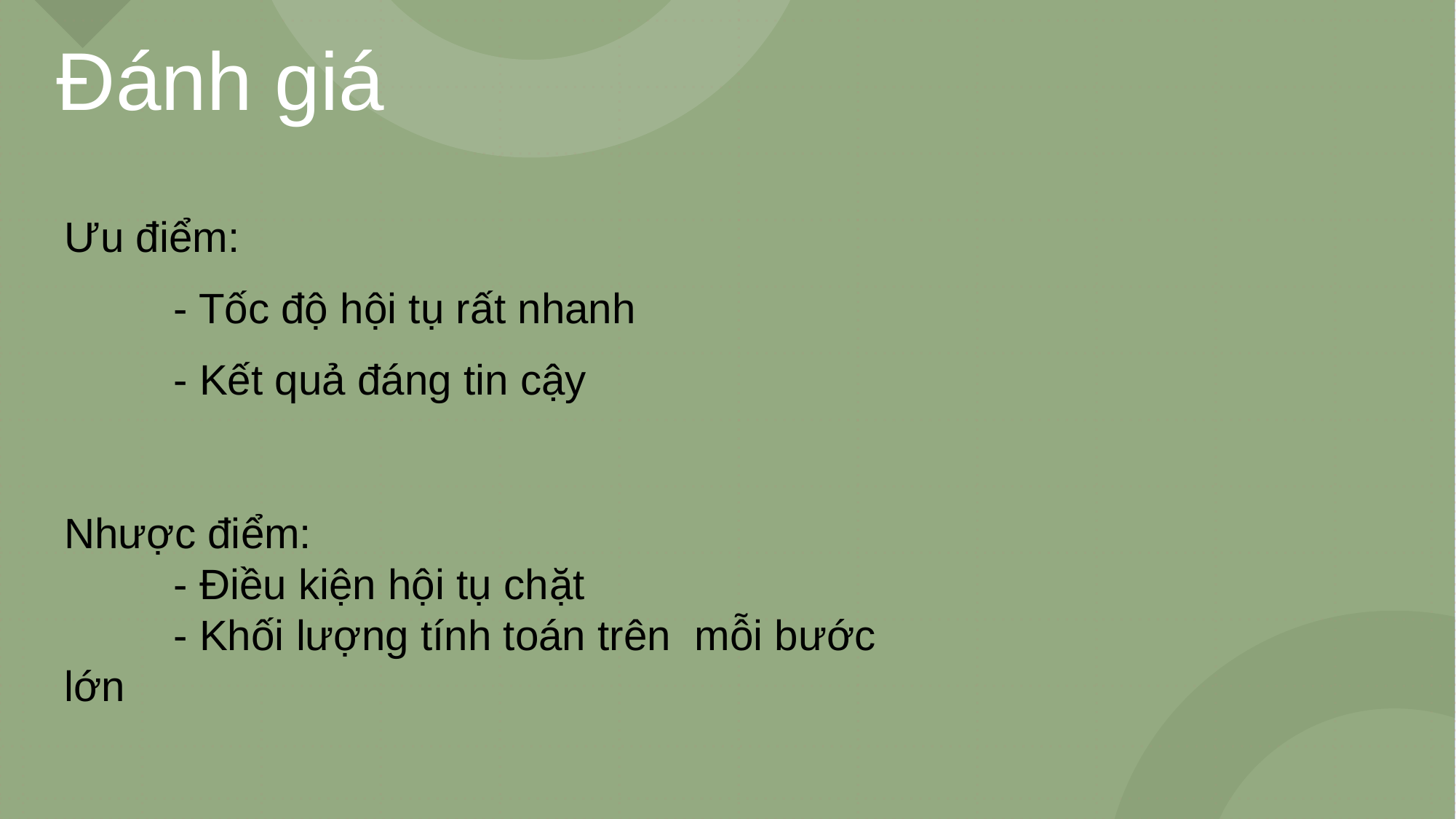

# Đánh giá
Ưu điểm:
	- Tốc độ hội tụ rất nhanh
	- Kết quả đáng tin cậy

Nhược điểm:
	- Điều kiện hội tụ chặt
	- Khối lượng tính toán trên  mỗi bước lớn